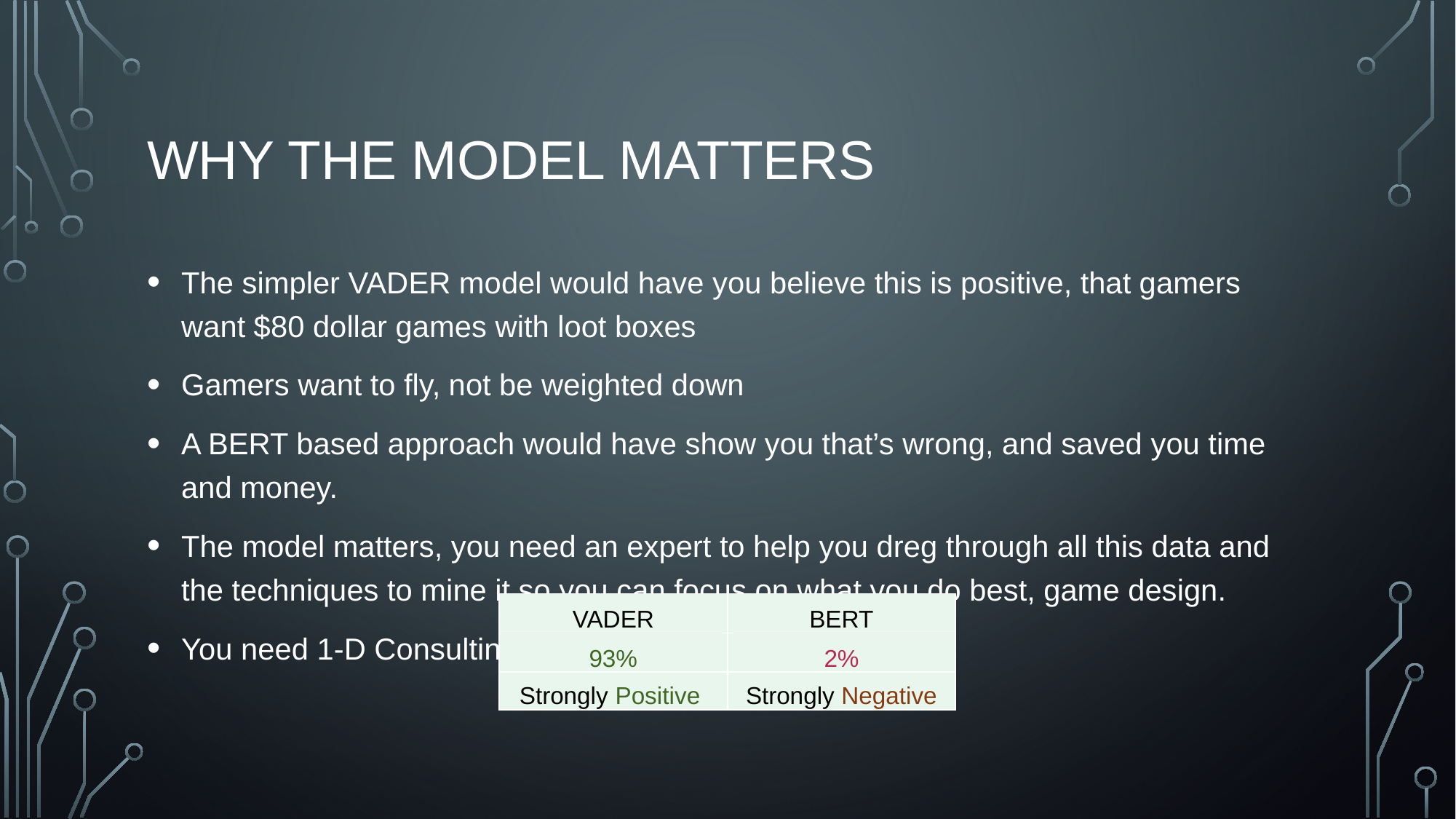

# Why the model matters
The simpler VADER model would have you believe this is positive, that gamers want $80 dollar games with loot boxes
Gamers want to fly, not be weighted down
A BERT based approach would have show you that’s wrong, and saved you time and money.
The model matters, you need an expert to help you dreg through all this data and the techniques to mine it so you can focus on what you do best, game design.
You need 1-D Consulting!

| VADER | BERT |
| --- | --- |
| 93% | 2% |
| Strongly Positive | Strongly Negative |